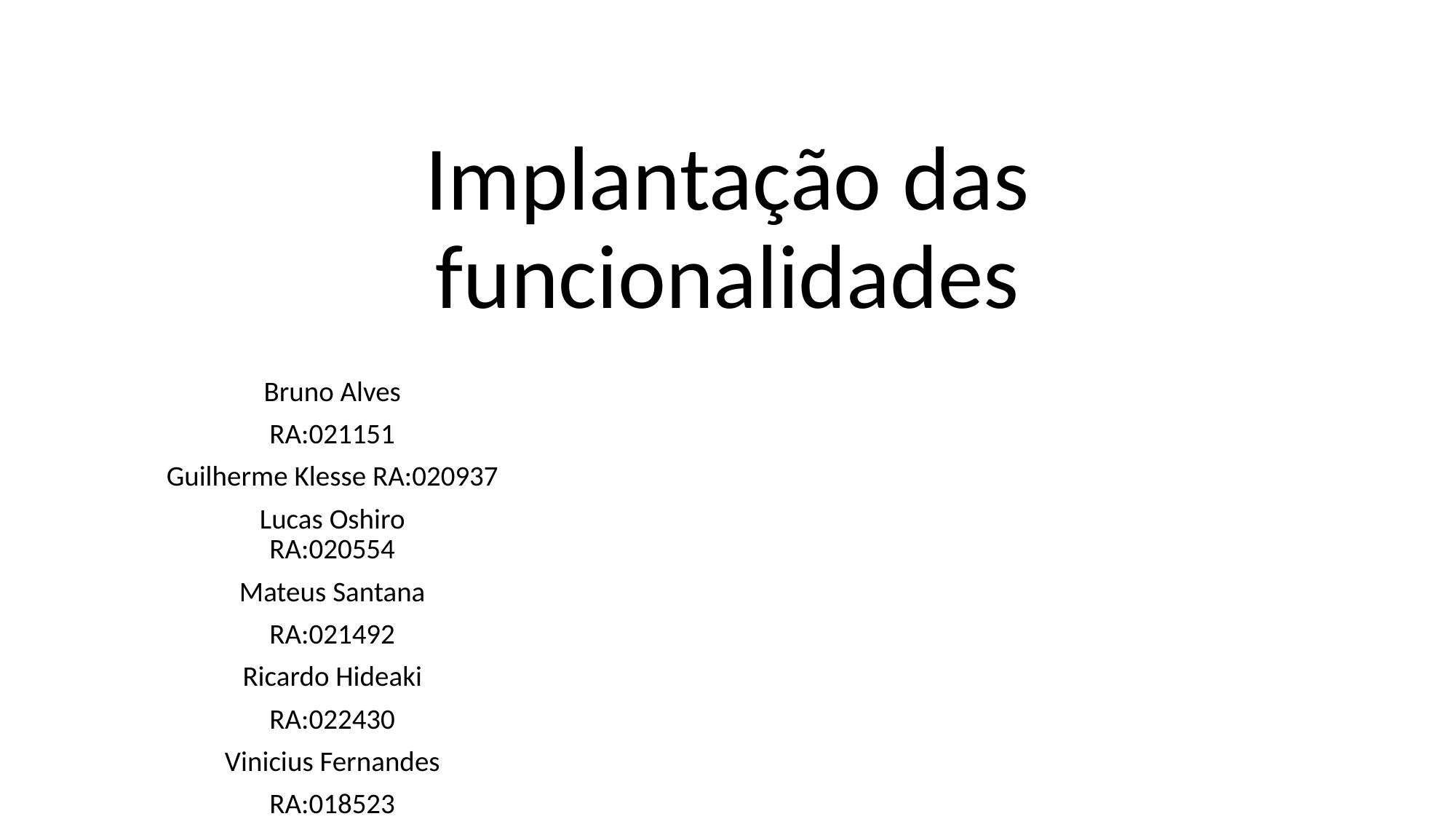

# Implantação das funcionalidades
Bruno Alves
RA:021151
Guilherme Klesse RA:020937
Lucas Oshiro
RA:020554
Mateus Santana
RA:021492
Ricardo Hideaki
RA:022430
Vinicius Fernandes
RA:018523